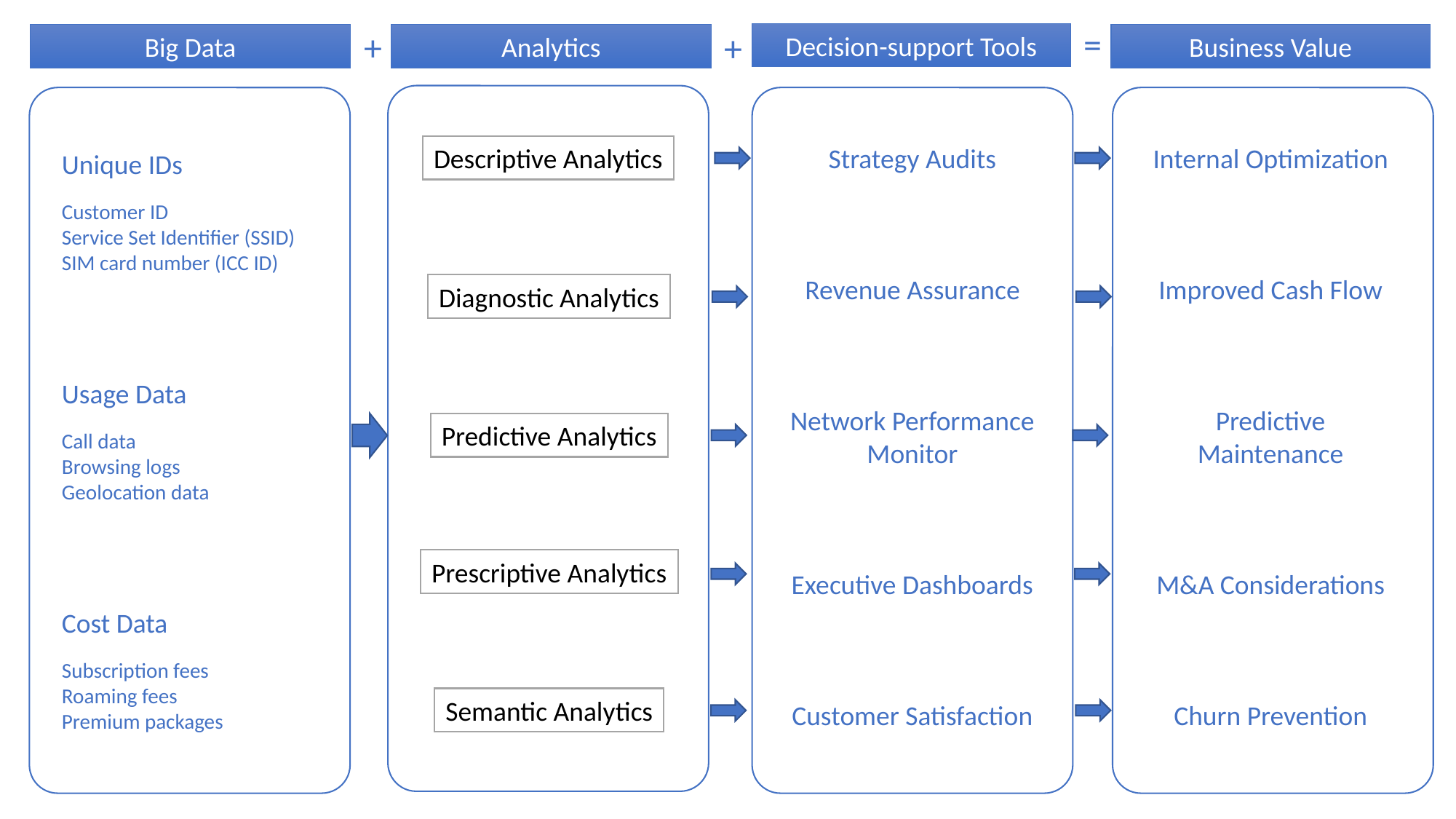

=
+
+
Decision-support Tools
Big Data
Analytics
Business Value

Unique IDs

Customer ID
Service Set Identifier (SSID)
SIM card number (ICC ID)

Usage Data

Call data
Browsing logs
Geolocation data

Cost Data

Subscription fees
Roaming fees
Premium packages
Descriptive Analytics
Strategy Audits

Revenue Assurance

Network Performance Monitor

Executive Dashboards

Customer Satisfaction

Internal Optimization

Improved Cash Flow

Predictive Maintenance

M&A Considerations

Churn Prevention

Diagnostic Analytics

Predictive Analytics

Prescriptive Analytics

Semantic Analytics

ALEXLOTH.COM